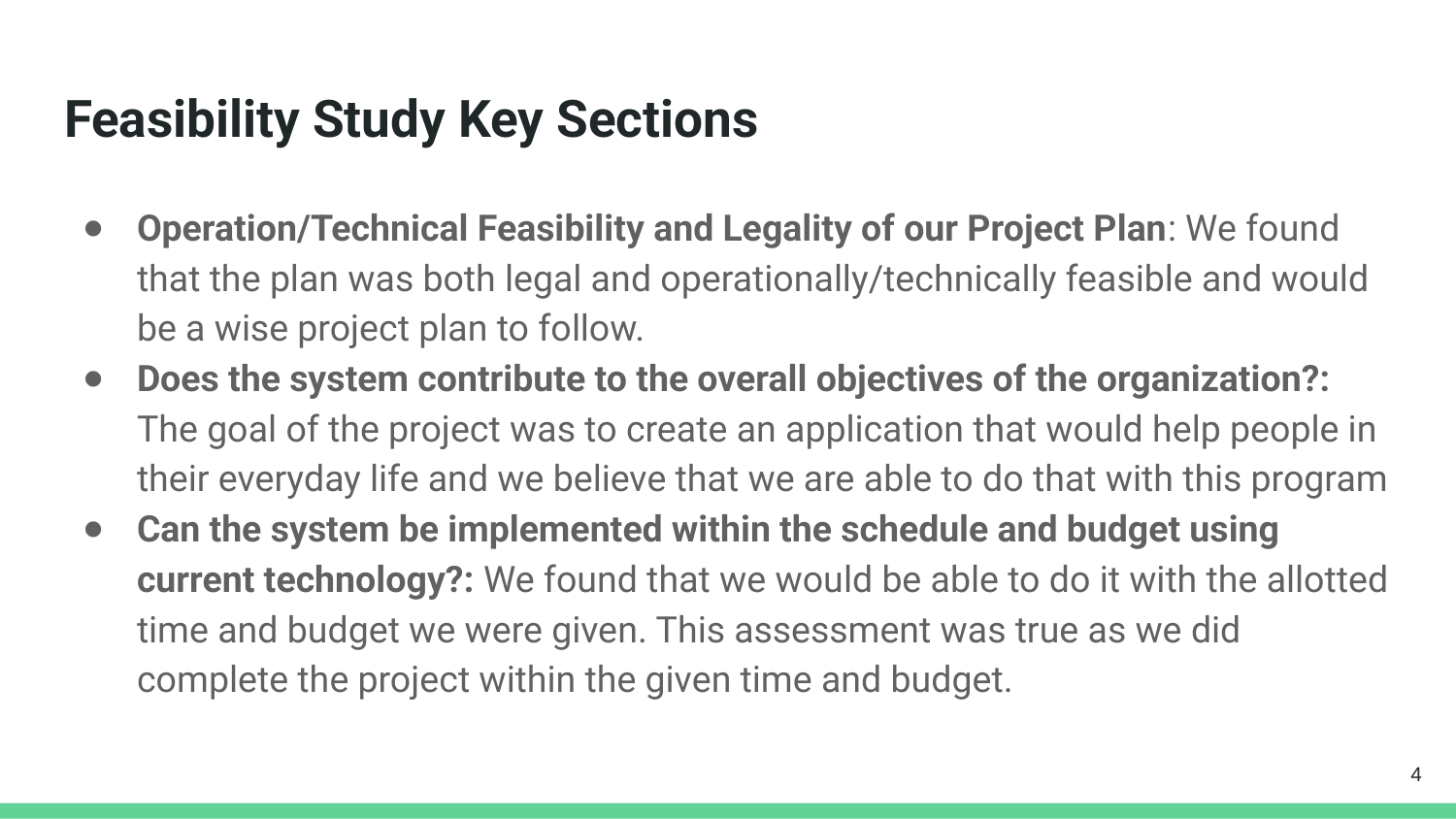

# Feasibility Study Key Sections
Operation/Technical Feasibility and Legality of our Project Plan: We found that the plan was both legal and operationally/technically feasible and would be a wise project plan to follow.
Does the system contribute to the overall objectives of the organization?: The goal of the project was to create an application that would help people in their everyday life and we believe that we are able to do that with this program
Can the system be implemented within the schedule and budget using current technology?: We found that we would be able to do it with the allotted time and budget we were given. This assessment was true as we did complete the project within the given time and budget.
4